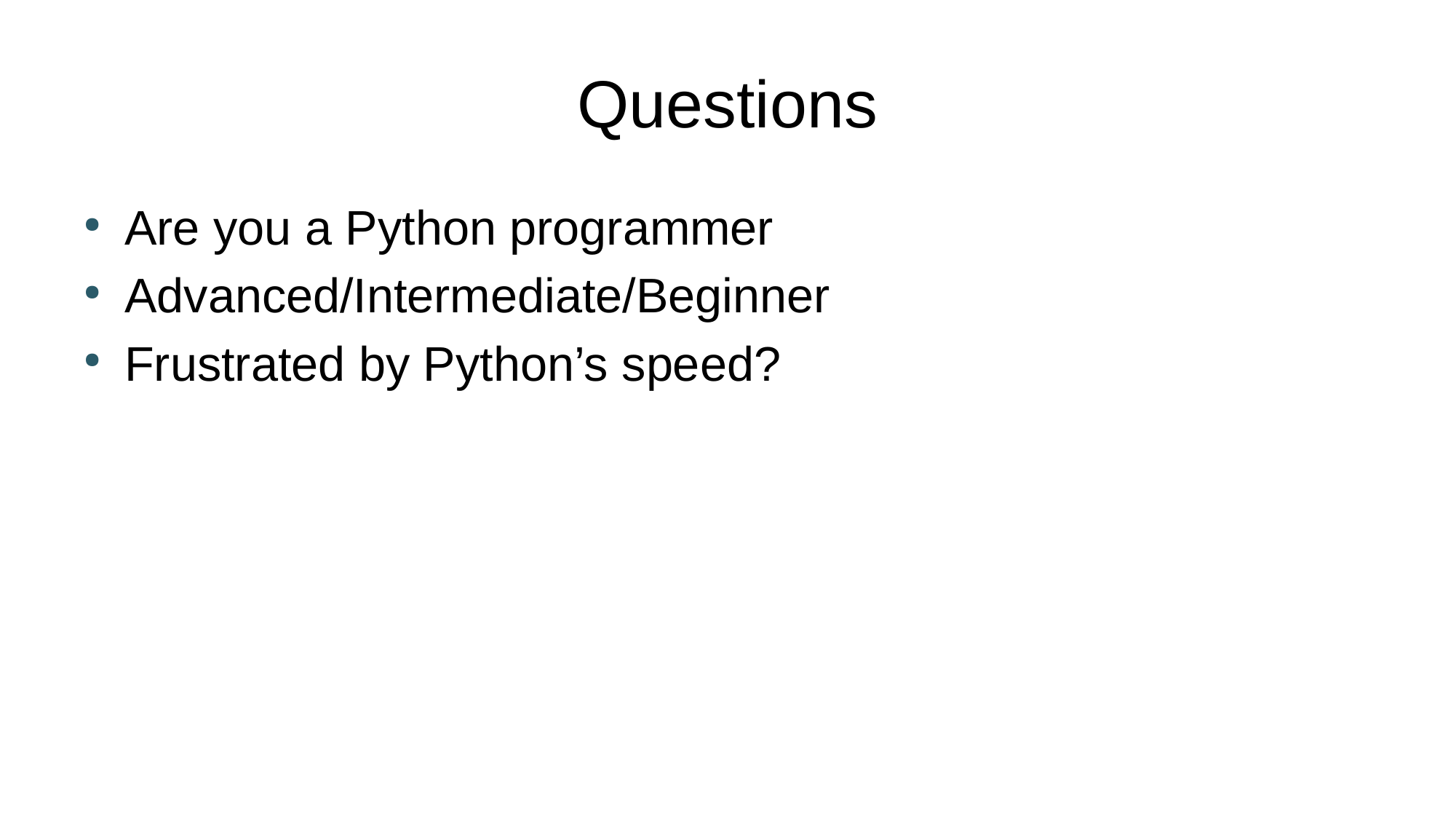

# Questions
Are you a Python programmer
Advanced/Intermediate/Beginner
Frustrated by Python’s speed?